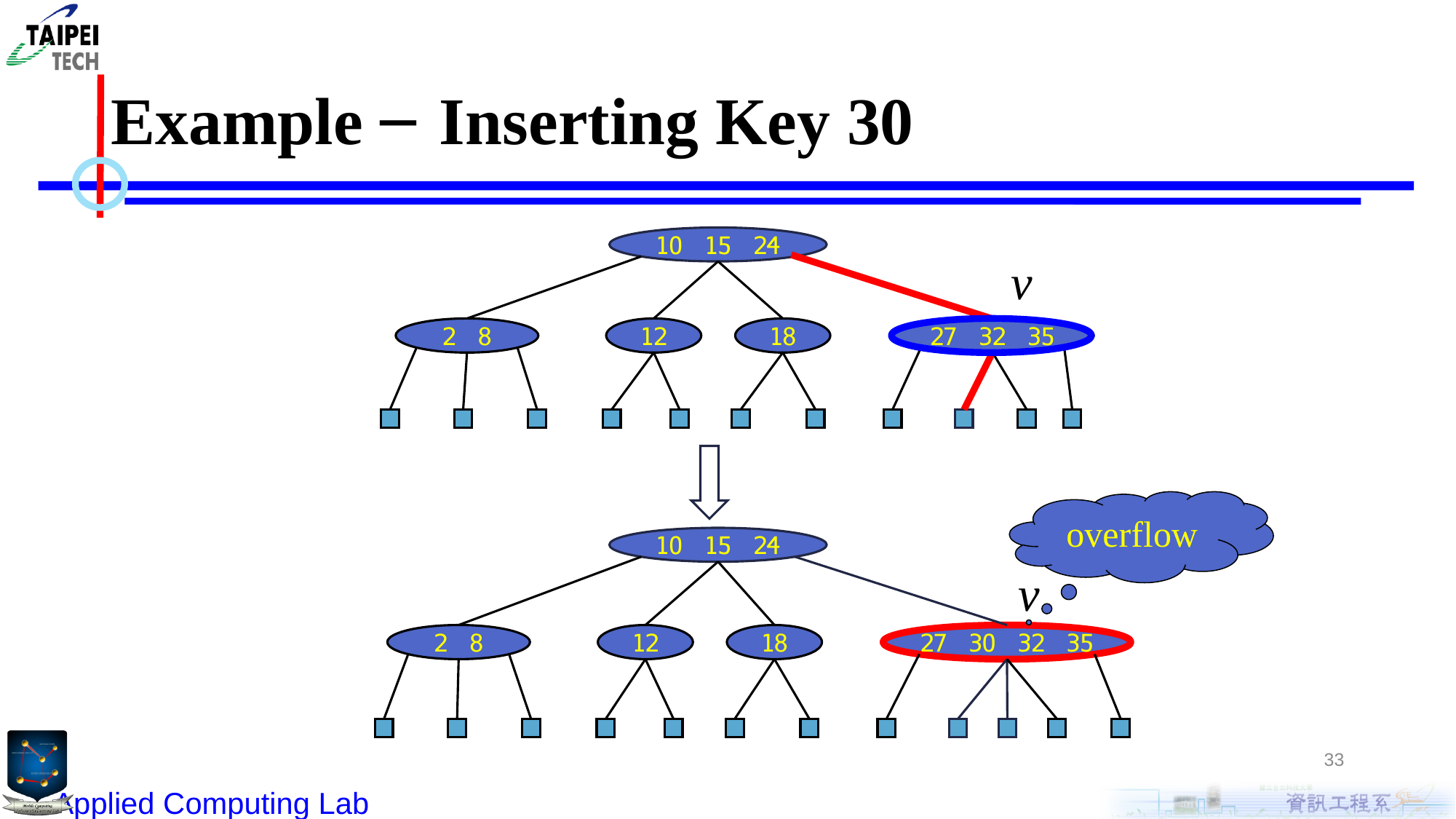

# Example – Inserting Key 30
10   15   24
2   8
12
18
27   32   35

v

overflow
10   15   24
2   8
12
18
27   30   32   35

v
33